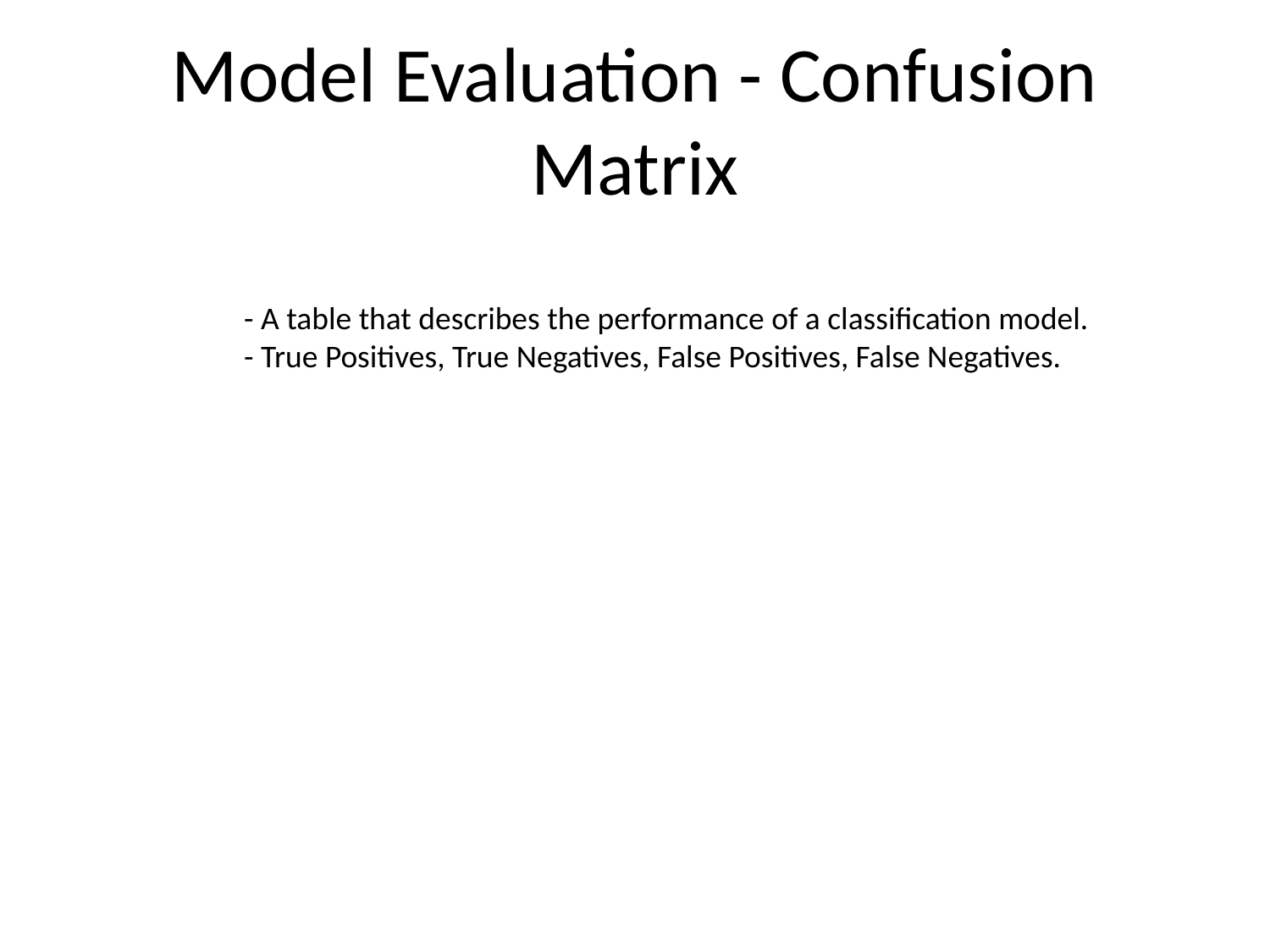

# Model Evaluation - Confusion Matrix

- A table that describes the performance of a classification model.
- True Positives, True Negatives, False Positives, False Negatives.